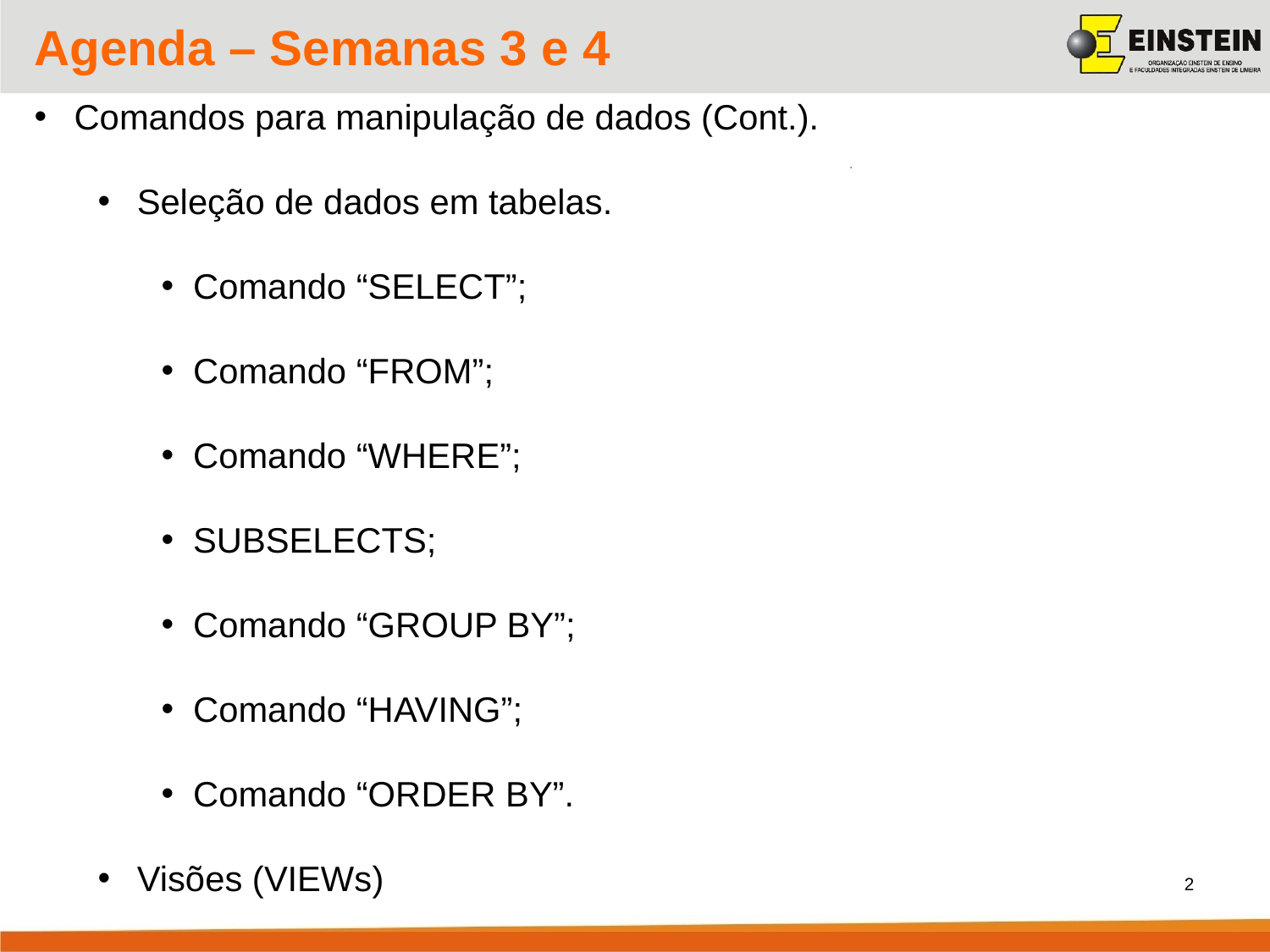

Agenda – Semanas 3 e 4

 Comandos para manipulação de dados (Cont.).

Seleção de dados em tabelas.

Comando “SELECT”;

Comando “FROM”;

Comando “WHERE”;

SUBSELECTS;

Comando “GROUP BY”;

Comando “HAVING”;

Comando “ORDER BY”.

Visões (VIEWs)
2